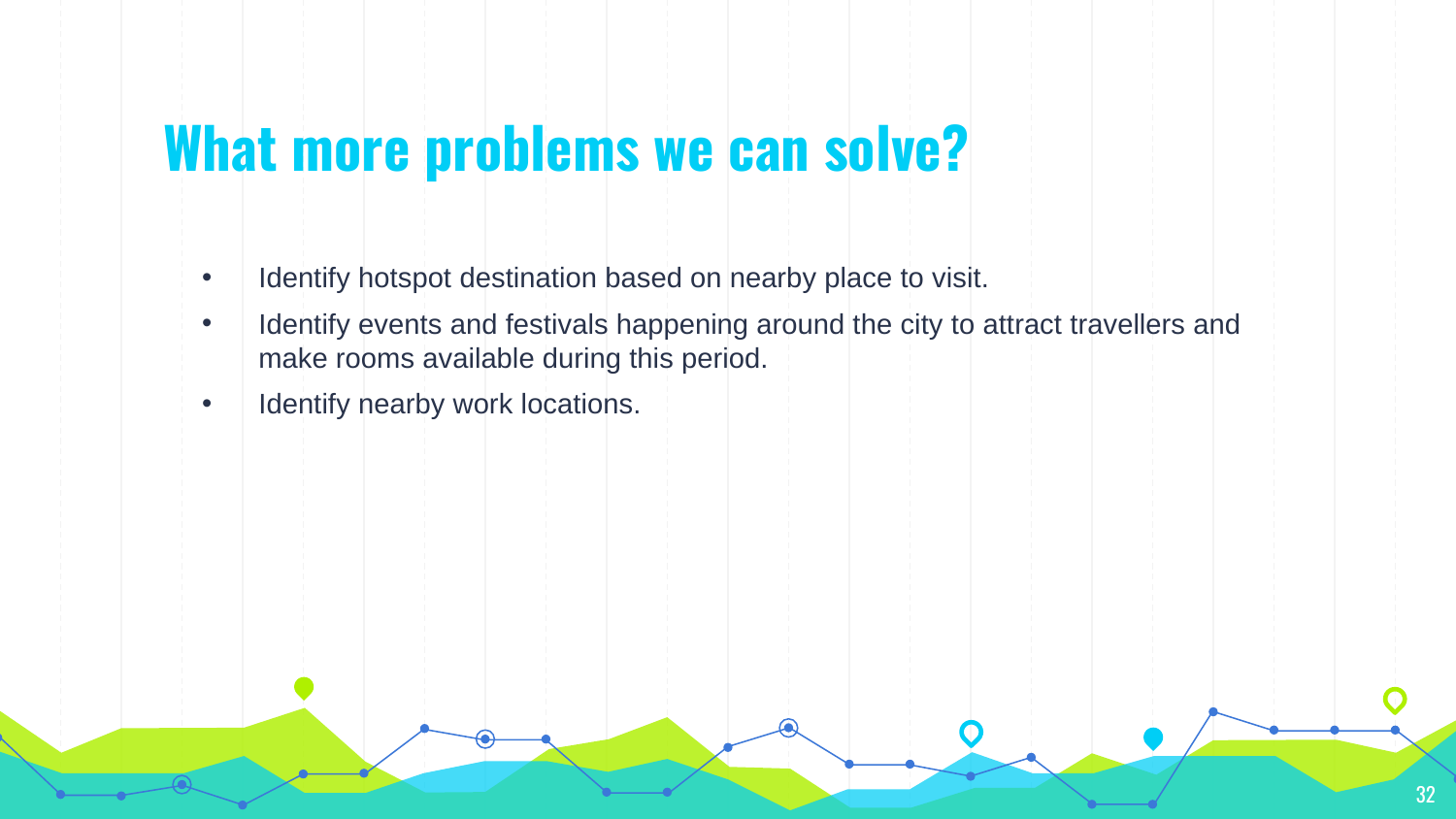

# What more problems we can solve?
Identify hotspot destination based on nearby place to visit.
Identify events and festivals happening around the city to attract travellers and make rooms available during this period.
Identify nearby work locations.

32